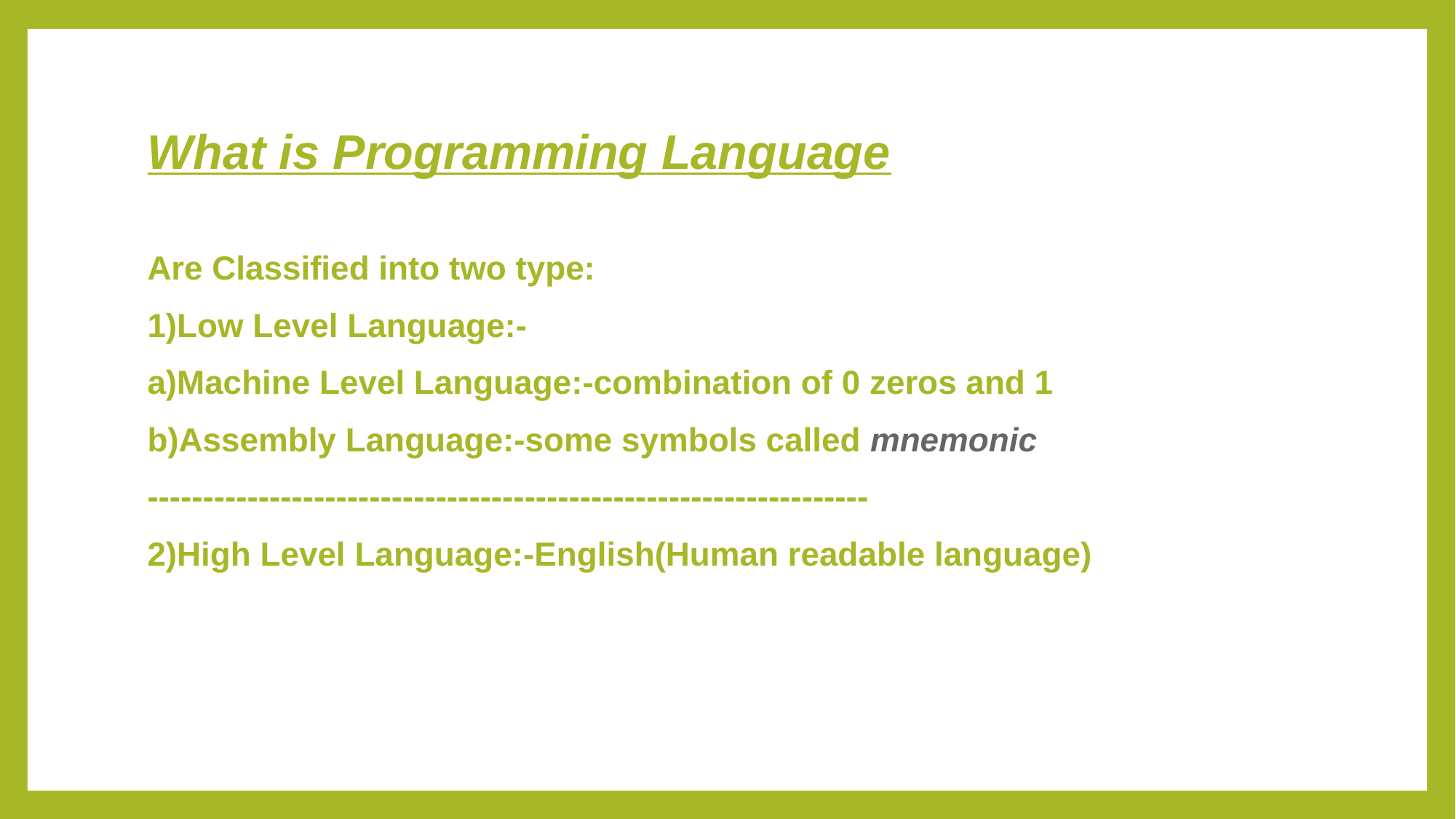

# What is Programming Language
Are Classified into two type:
1)Low Level Language:-
a)Machine Level Language:-combination of 0 zeros and 1
b)Assembly Language:-some symbols called mnemonic
-----------------------------------------------------------------
2)High Level Language:-English(Human readable language)